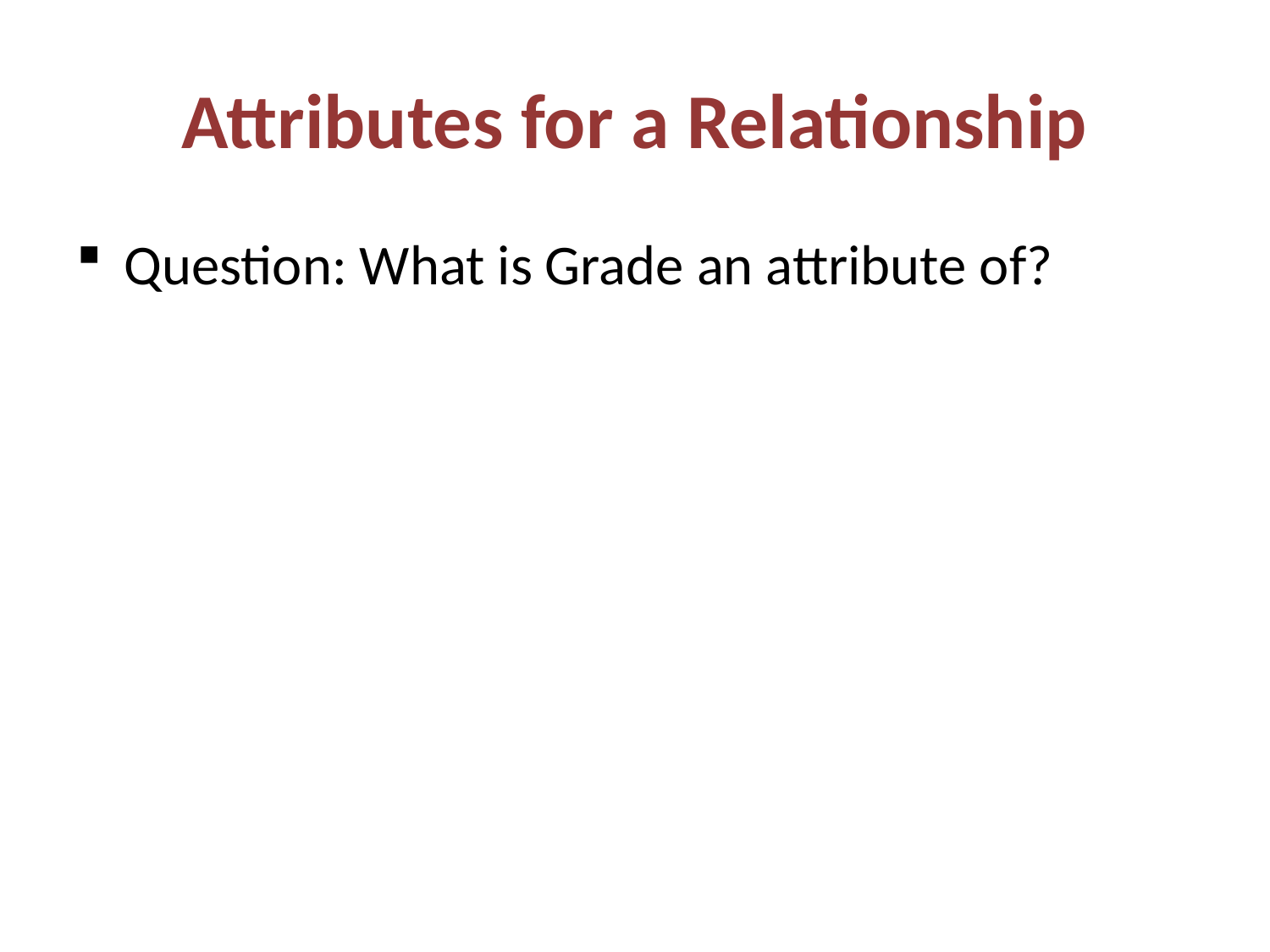

# Attributes for a Relationship
Question: What is Grade an attribute of?